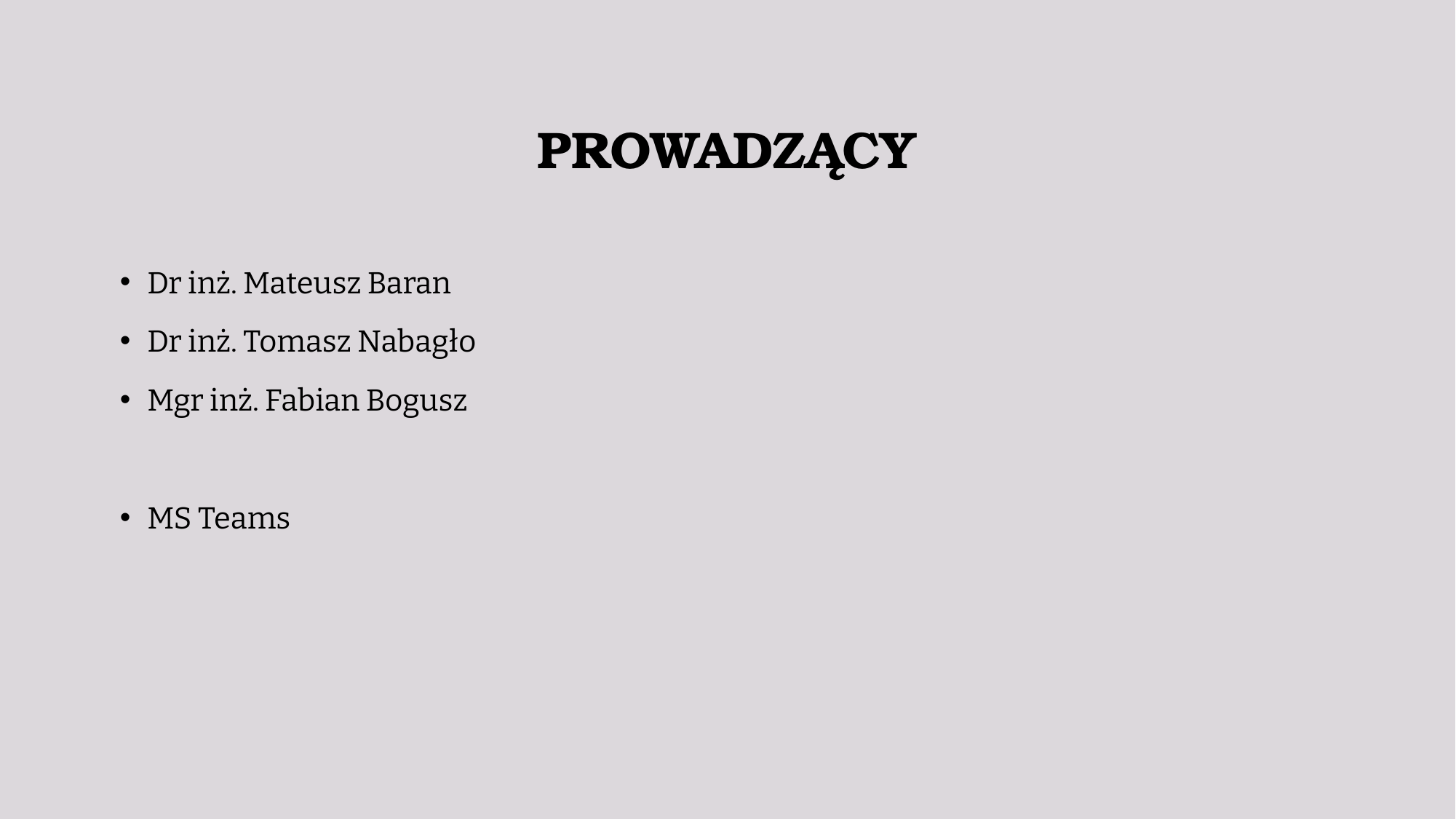

# PROWADZĄCY
Dr inż. Mateusz Baran
Dr inż. Tomasz Nabagło
Mgr inż. Fabian Bogusz

MS Teams